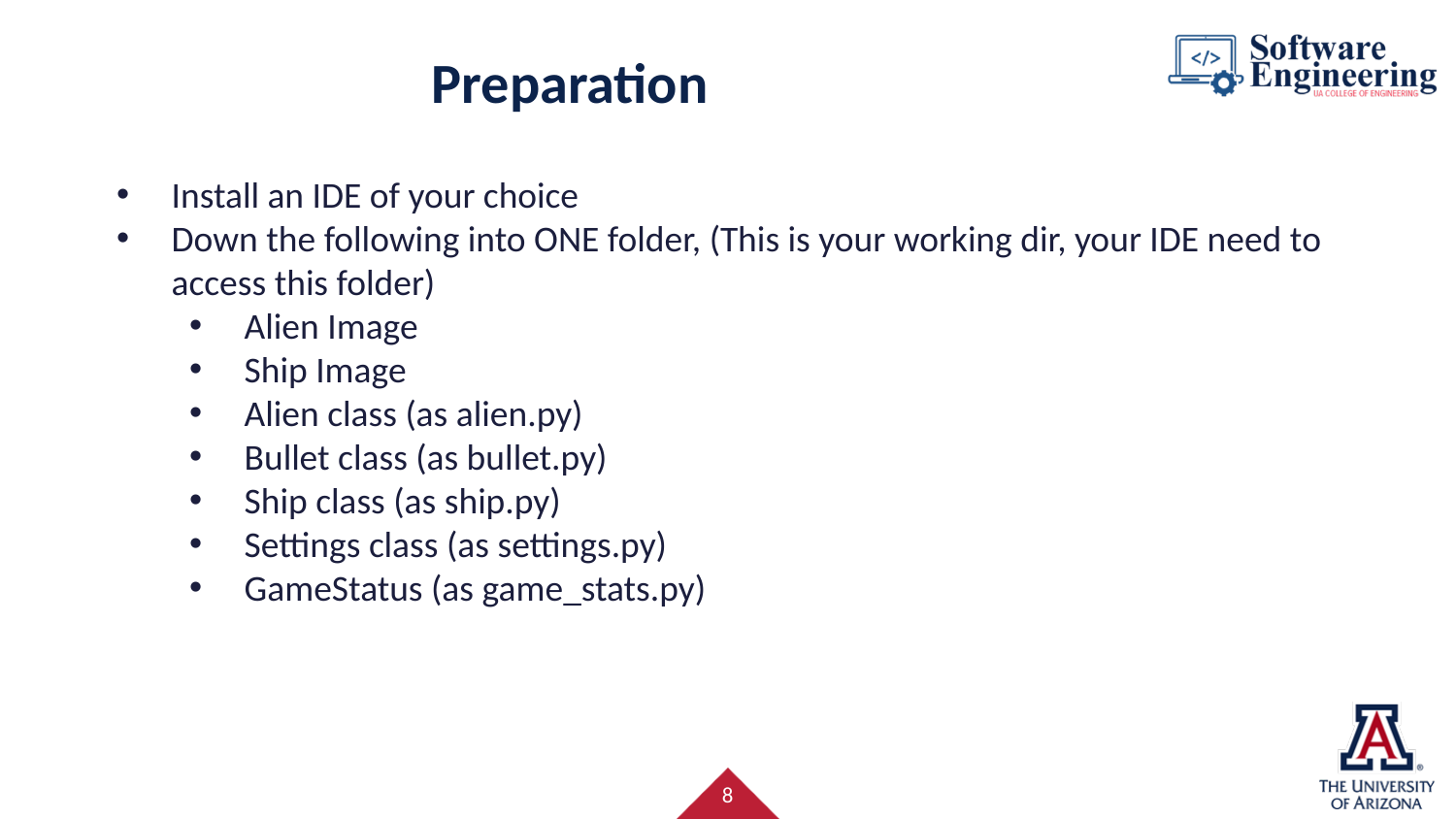

# Preparation
Install an IDE of your choice
Down the following into ONE folder, (This is your working dir, your IDE need to access this folder)
Alien Image
Ship Image
Alien class (as alien.py)
Bullet class (as bullet.py)
Ship class (as ship.py)
Settings class (as settings.py)
GameStatus (as game_stats.py)